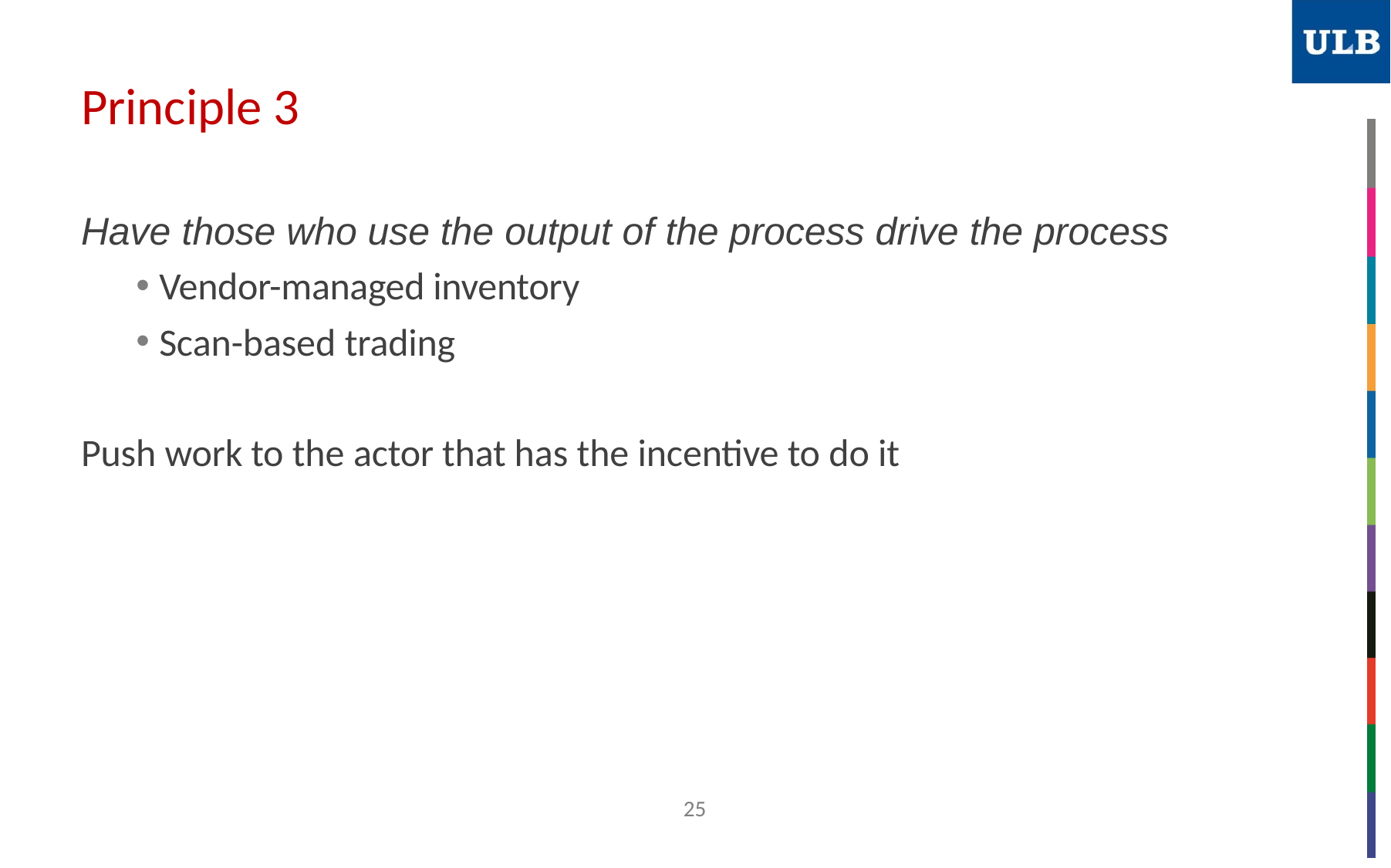

# Principle 3
Have those who use the output of the process drive the process
Vendor-managed inventory
Scan-based trading

Push work to the actor that has the incentive to do it
25